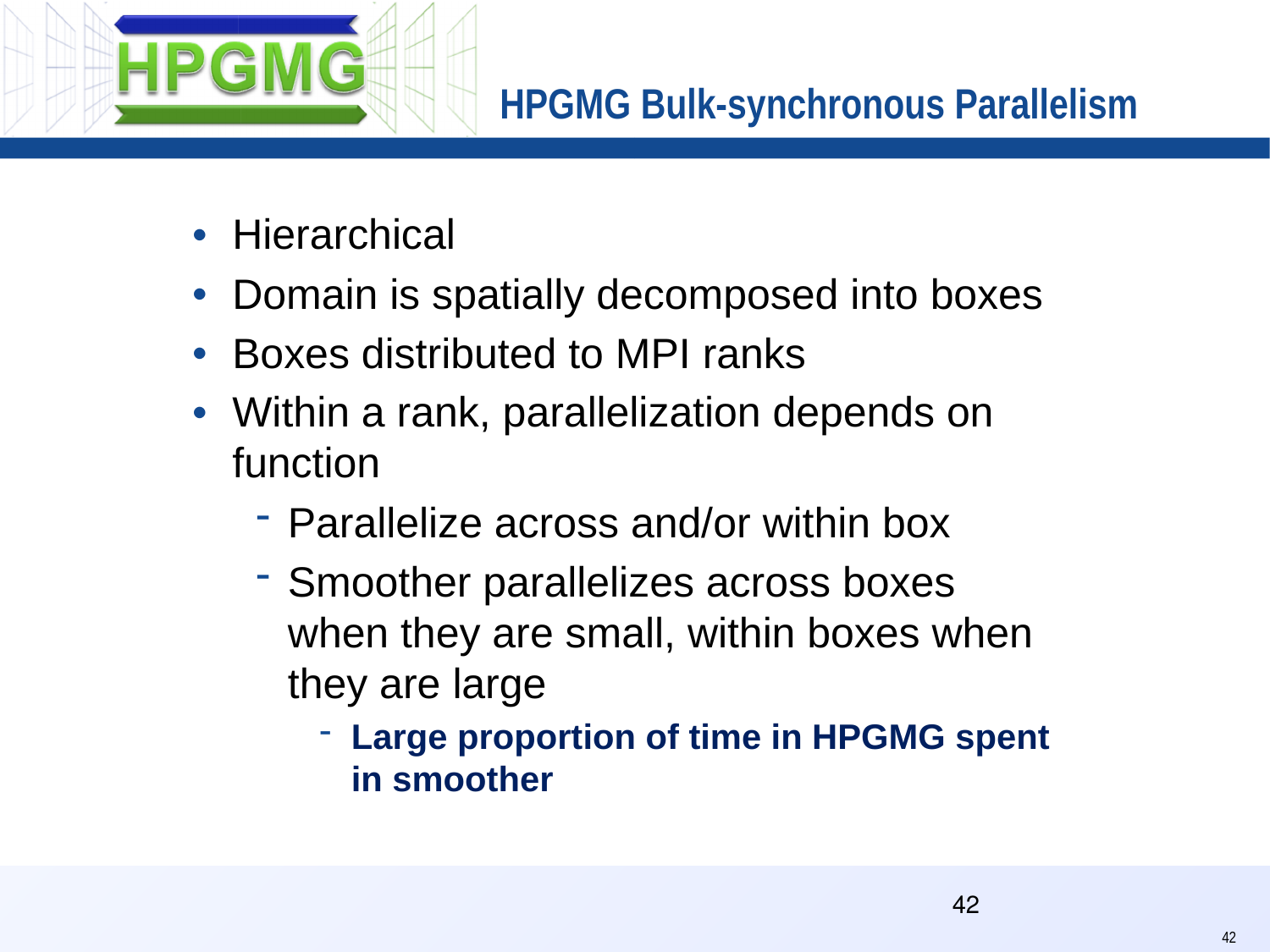

# HPGMG Bulk-synchronous Parallelism
Hierarchical
Domain is spatially decomposed into boxes
Boxes distributed to MPI ranks
Within a rank, parallelization depends on function
Parallelize across and/or within box
Smoother parallelizes across boxes when they are small, within boxes when they are large
Large proportion of time in HPGMG spent in smoother

42